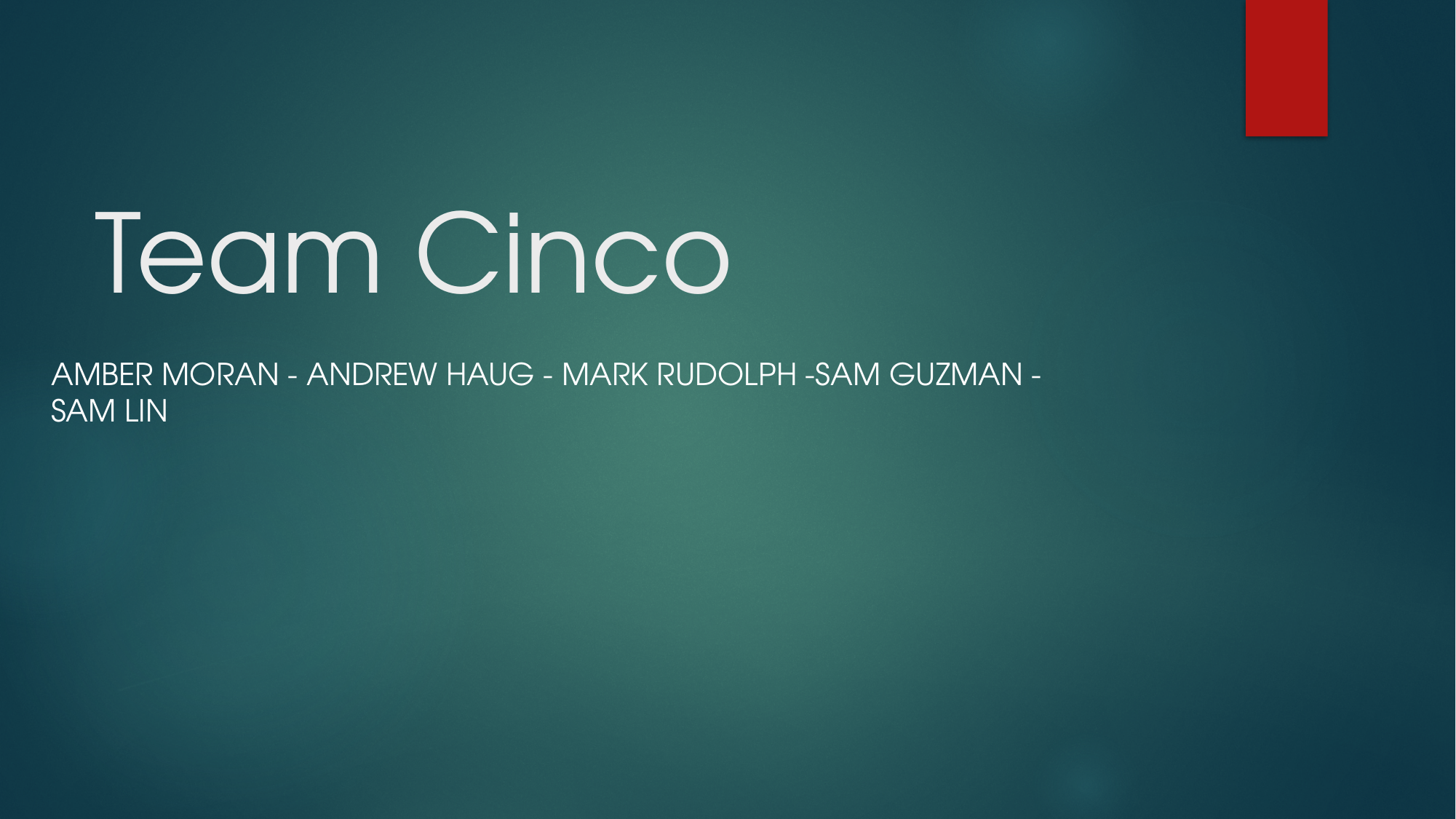

# Team Cinco
Amber Moran - Andrew Haug - Mark Rudolph -Sam Guzman - Sam Lin